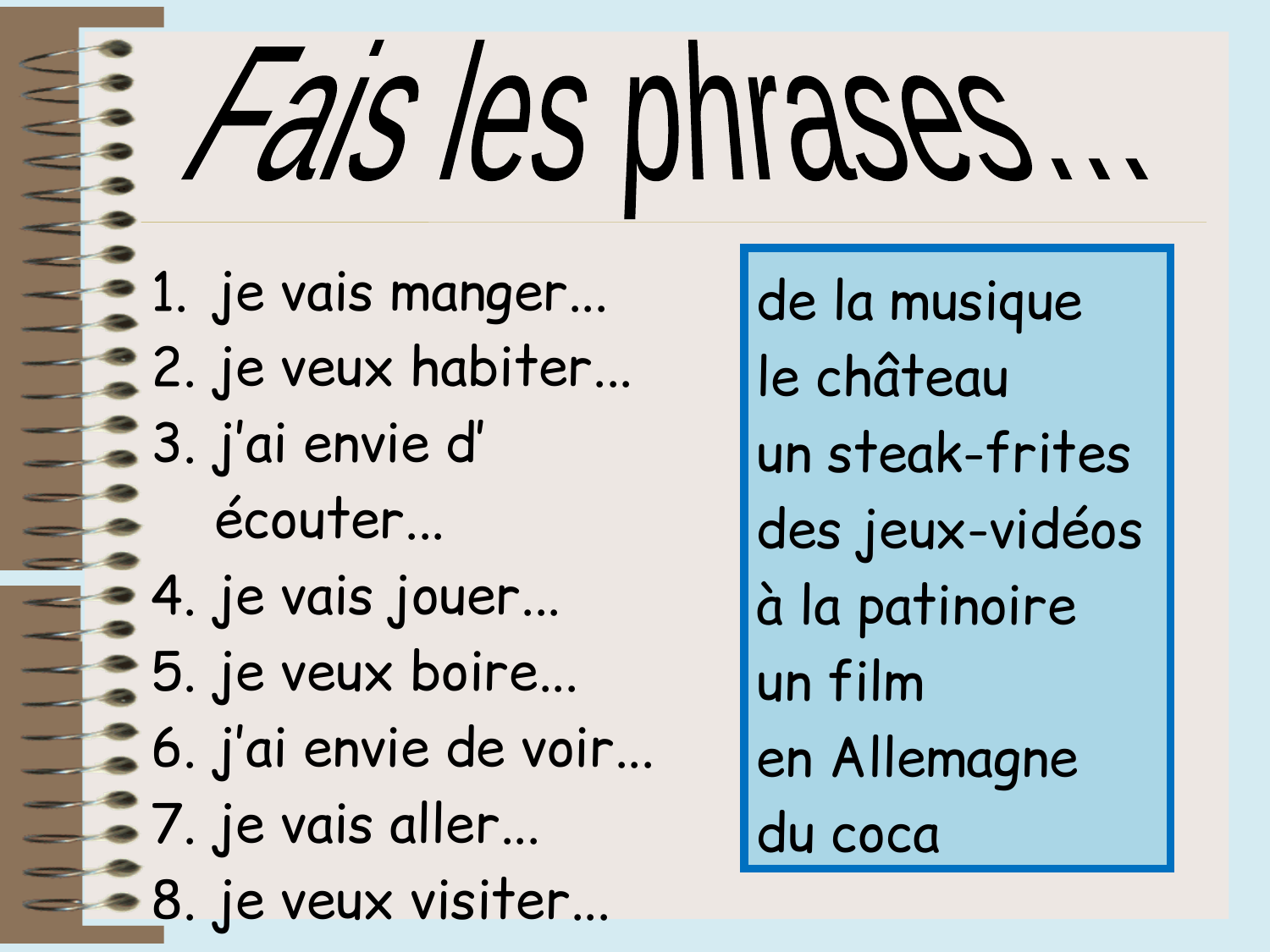

Fais les phrases…
je vais manger...
je veux habiter...
j’ai envie d’ écouter...
je vais jouer...
je veux boire...
j’ai envie de voir...
je vais aller...
je veux visiter...
de la musique
le château
un steak-frites
des jeux-vidéos
à la patinoire
un film
en Allemagne
du coca